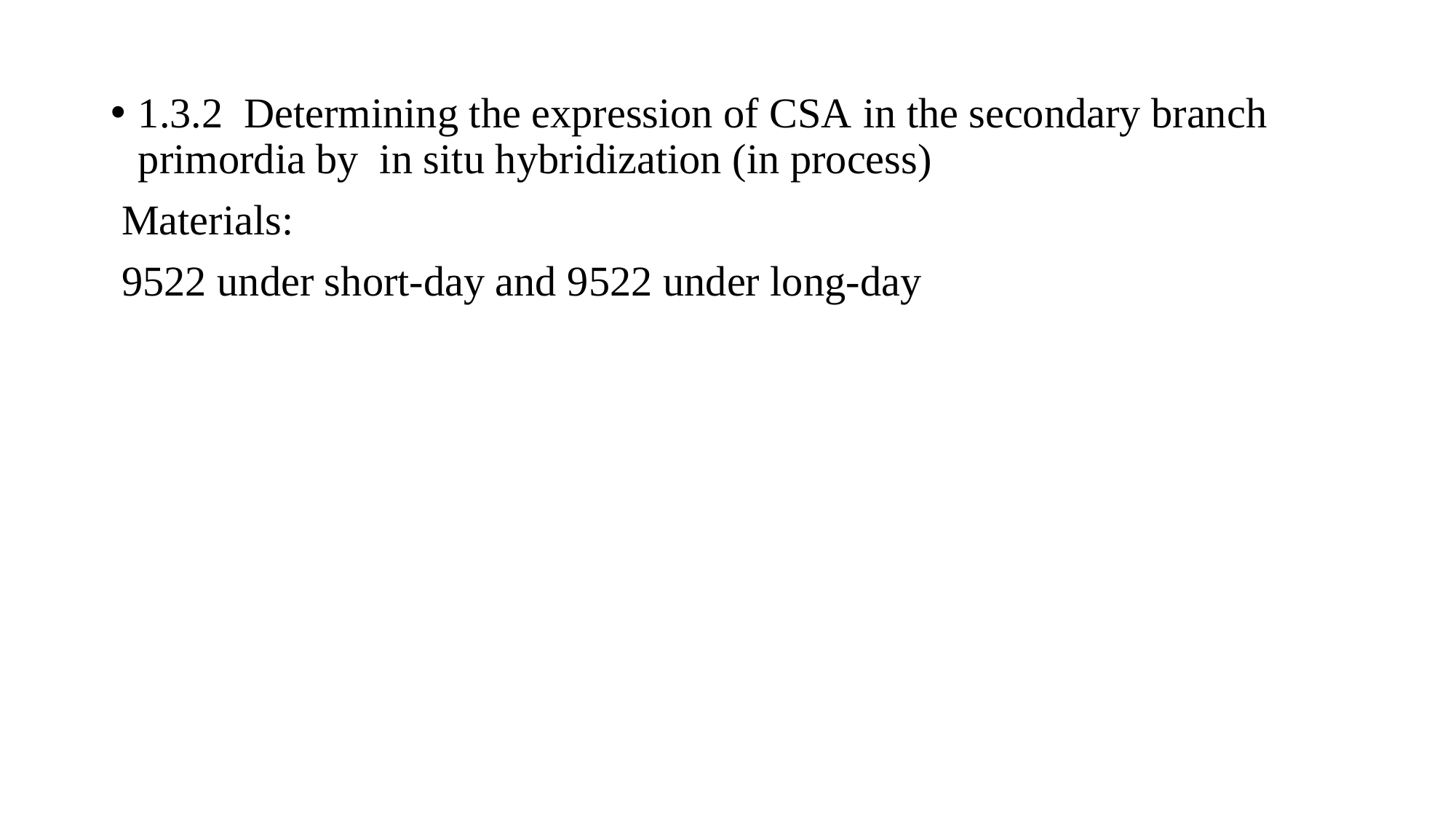

1.3.2  Determining the expression of CSA in the secondary branch primordia by  in situ hybridization (in process)
 Materials:
 9522 under short-day and 9522 under long-day